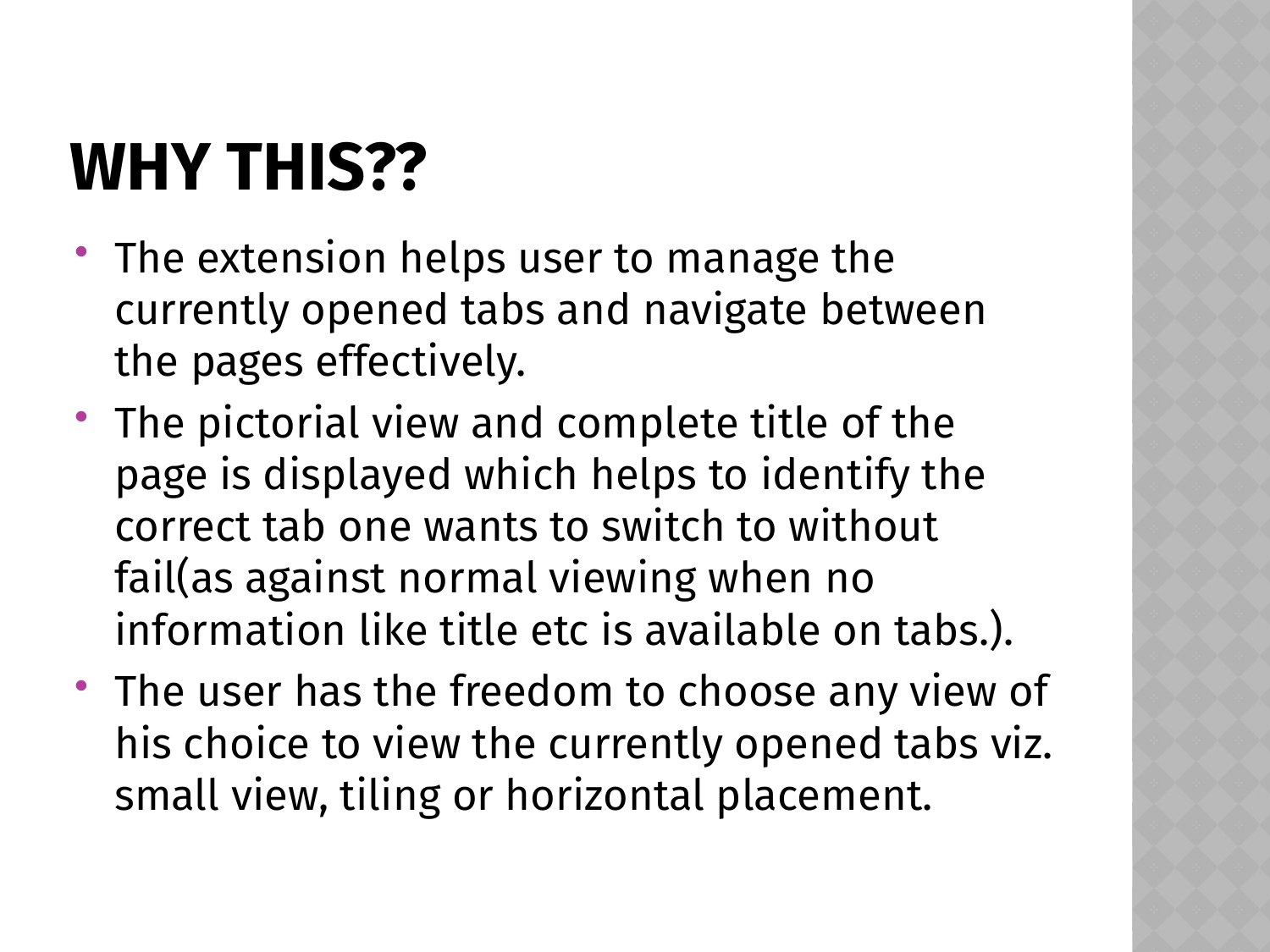

# Why this??
The extension helps user to manage the currently opened tabs and navigate between the pages effectively.
The pictorial view and complete title of the page is displayed which helps to identify the correct tab one wants to switch to without fail(as against normal viewing when no information like title etc is available on tabs.).
The user has the freedom to choose any view of his choice to view the currently opened tabs viz. small view, tiling or horizontal placement.